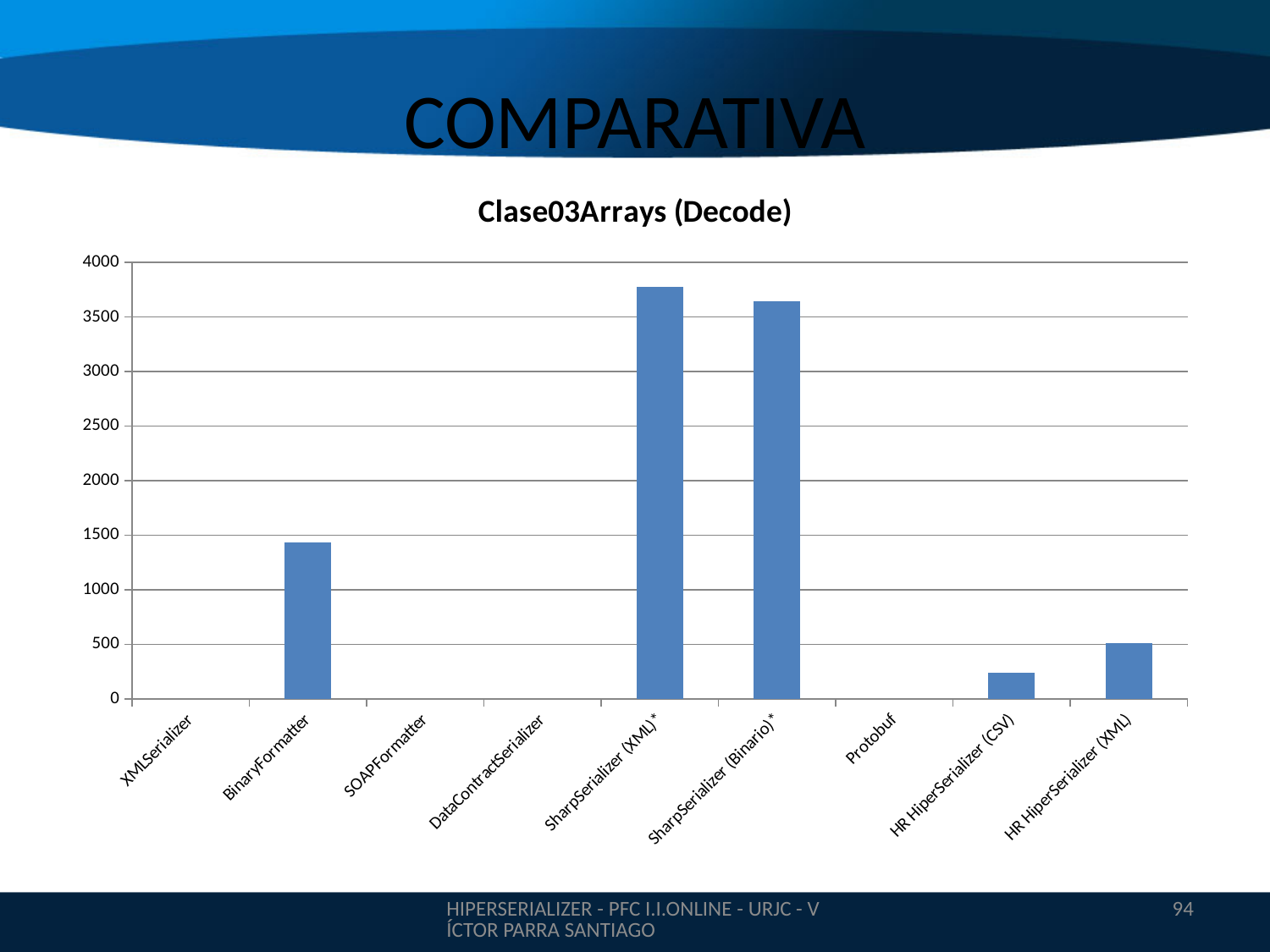

# COMPARATIVA

[unsupported chart]

HIPERSERIALIZER - PFC I.I.ONLINE - URJC - VÍCTOR PARRA SANTIAGO
94